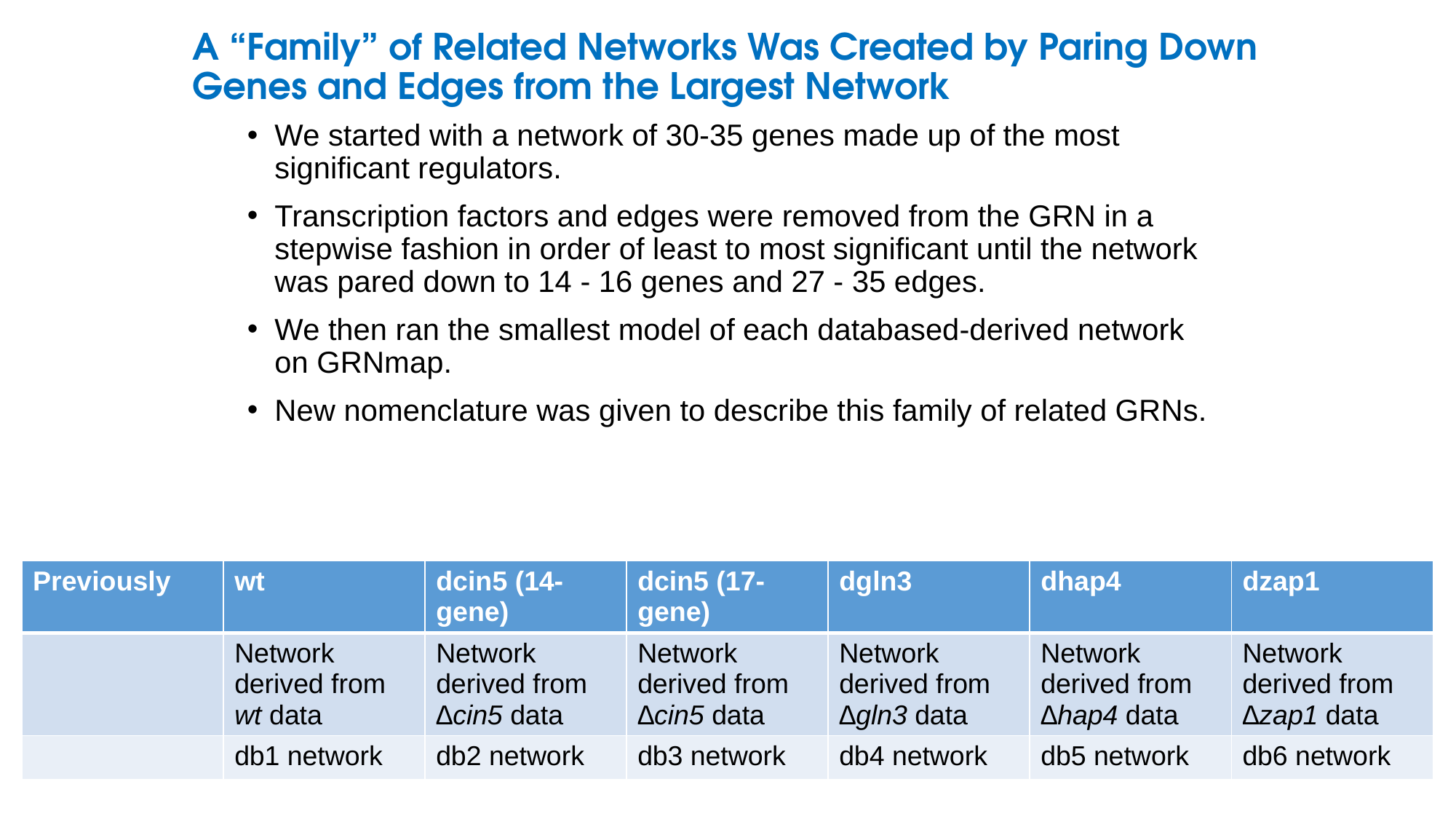

# A “Family” of Related Networks Was Created by Paring Down Genes and Edges from the Largest Network
We started with a network of 30-35 genes made up of the most significant regulators.
Transcription factors and edges were removed from the GRN in a stepwise fashion in order of least to most significant until the network was pared down to 14 - 16 genes and 27 - 35 edges.
We then ran the smallest model of each databased-derived network on GRNmap.
New nomenclature was given to describe this family of related GRNs.
| Previously | wt | dcin5 (14-gene) | dcin5 (17-gene) | dgln3 | dhap4 | dzap1 |
| --- | --- | --- | --- | --- | --- | --- |
|  | Network derived from wt data | Network derived from ∆cin5 data | Network derived from ∆cin5 data | Network derived from ∆gln3 data | Network derived from ∆hap4 data | Network derived from ∆zap1 data |
|  | db1 network | db2 network | db3 network | db4 network | db5 network | db6 network |